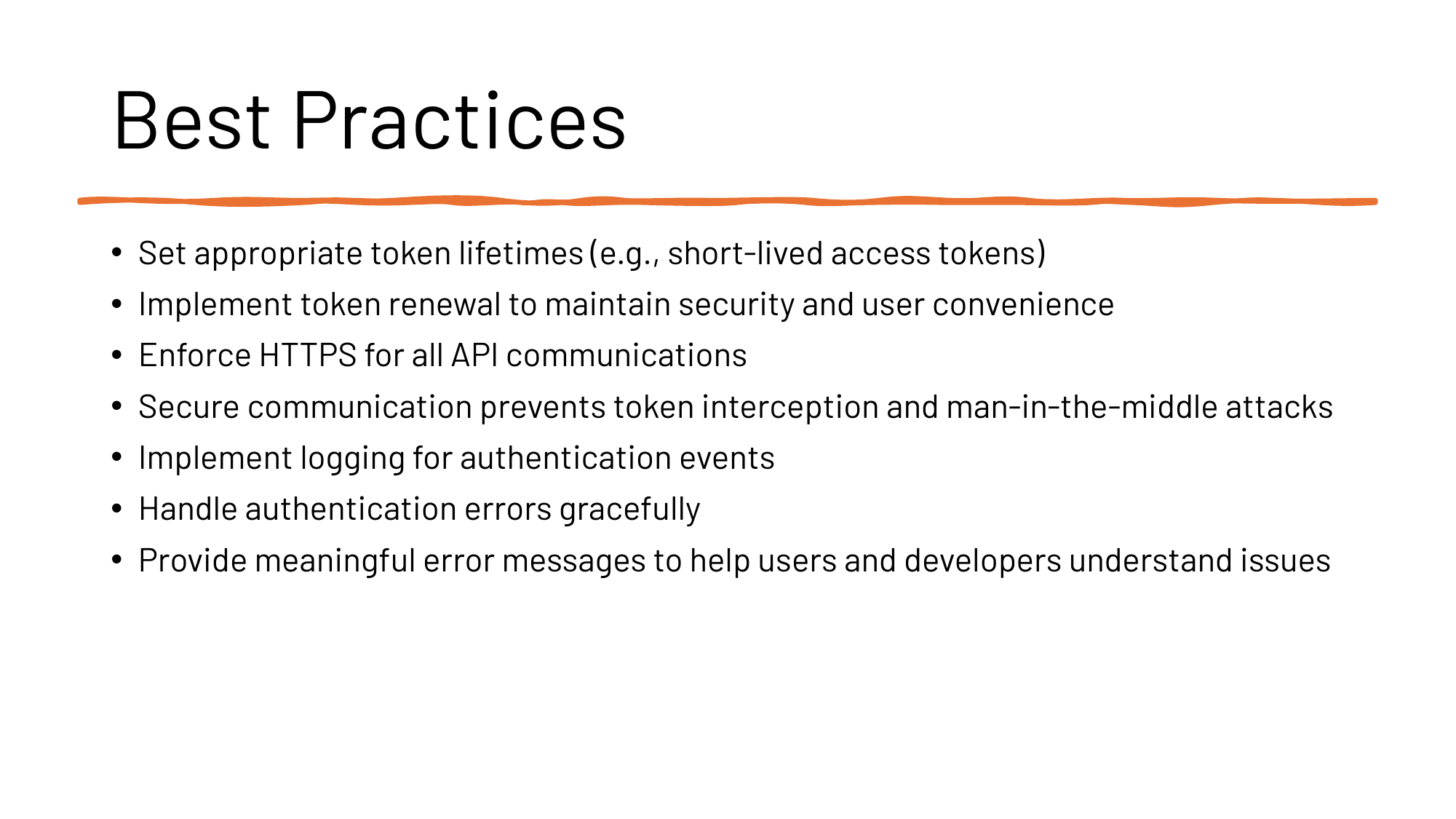

# Best Practices

Set appropriate token lifetimes (e.g., short-lived access tokens)
Implement token renewal to maintain security and user convenience
Enforce HTTPS for all API communications
Secure communication prevents token interception and man-in-the-middle attacks
Implement logging for authentication events
Handle authentication errors gracefully
Provide meaningful error messages to help users and developers understand issues